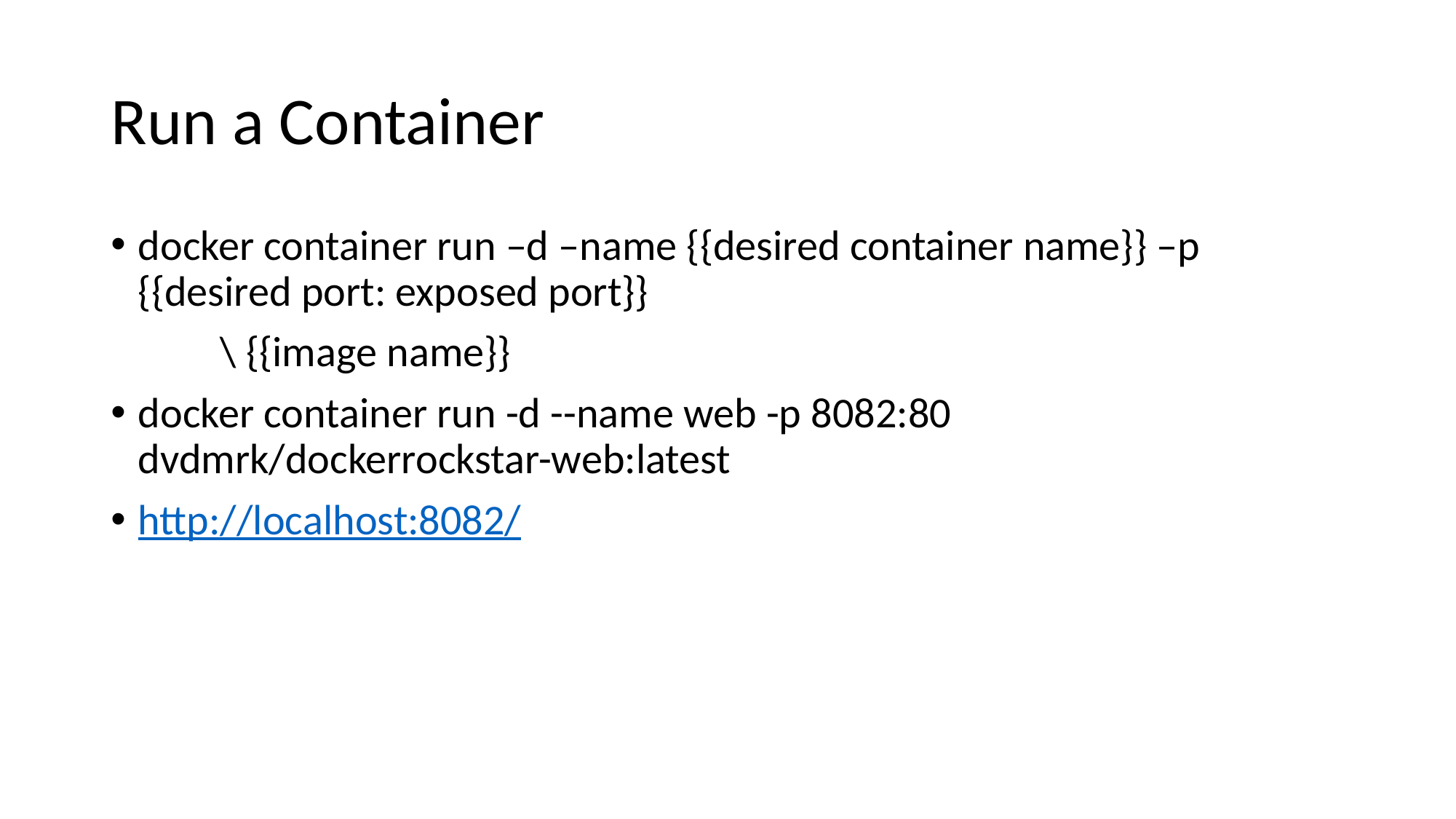

# Run a Container
docker container run –d –name {{desired container name}} –p {{desired port: exposed port}}
	\ {{image name}}
docker container run -d --name web -p 8082:80 dvdmrk/dockerrockstar-web:latest
http://localhost:8082/